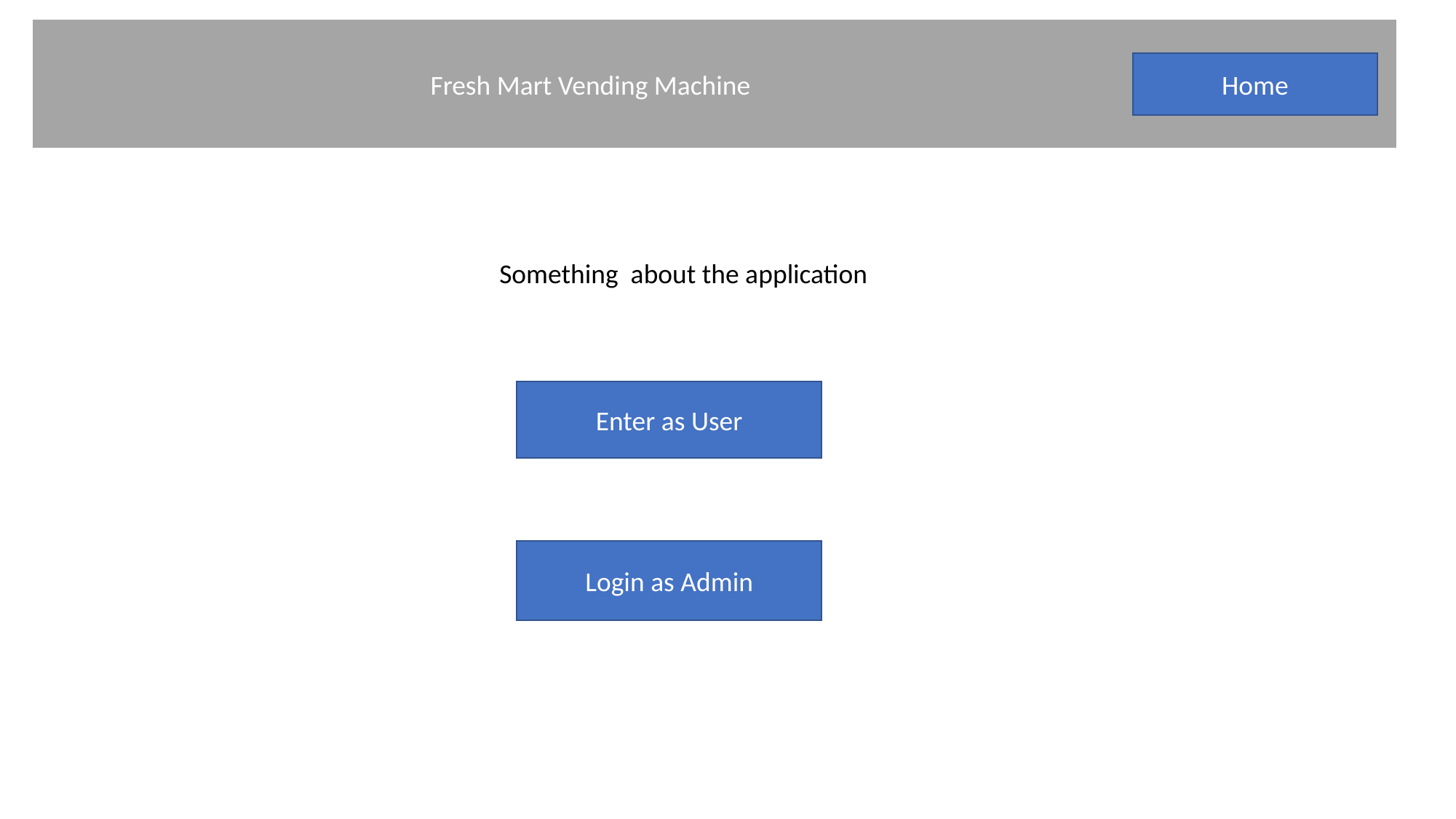

Fresh Mart Vending Machine
Home
Something  about the application
Enter as User
Login as Admin